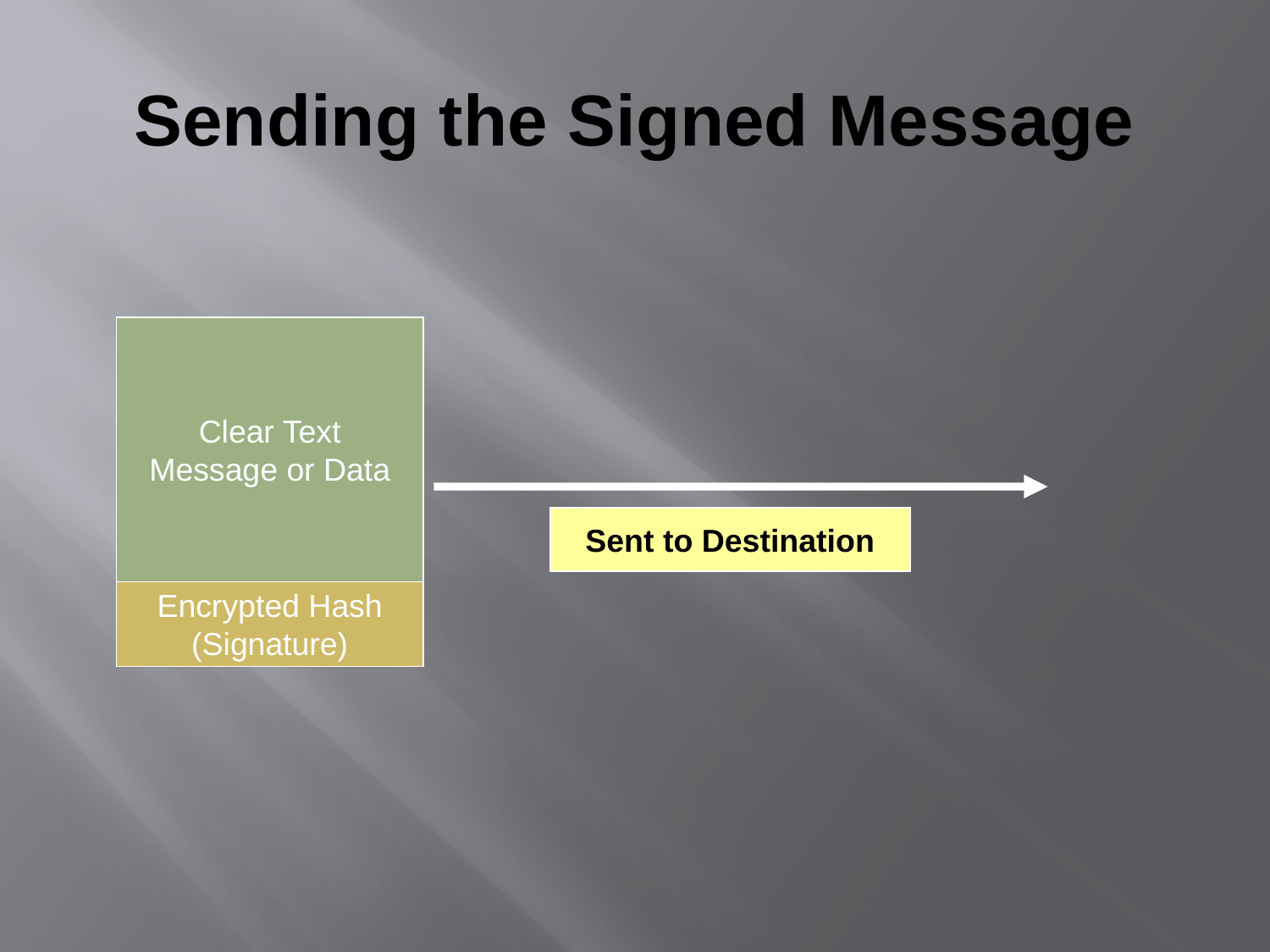

# Sending the Signed Message
Clear Text
Message or Data

Sent to Destination
Encrypted Hash
(Signature)